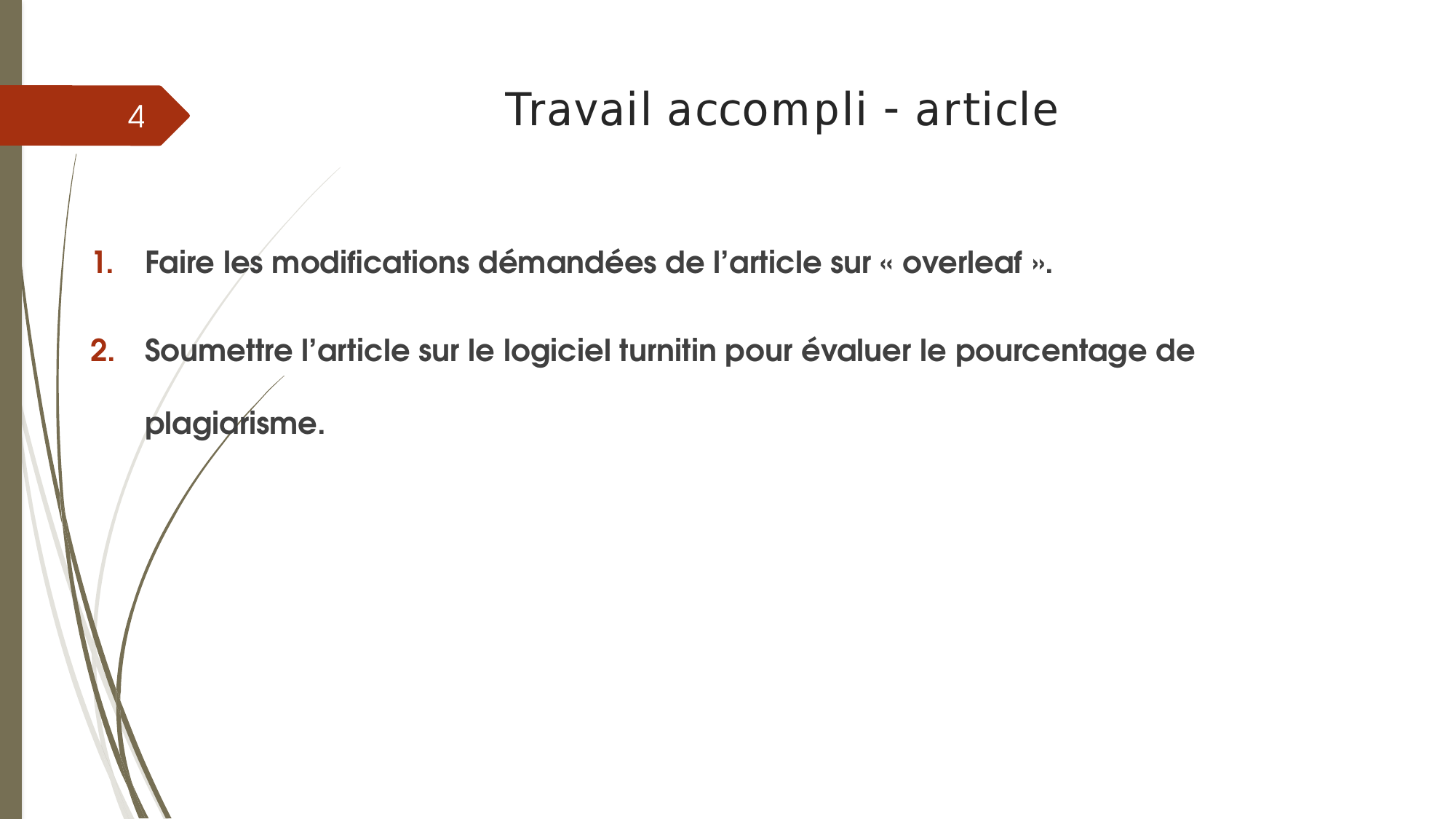

# Travail accompli - article
4
Faire les modifications démandées de l’article sur « overleaf ».
Soumettre l’article sur le logiciel turnitin pour évaluer le pourcentage de plagiarisme.